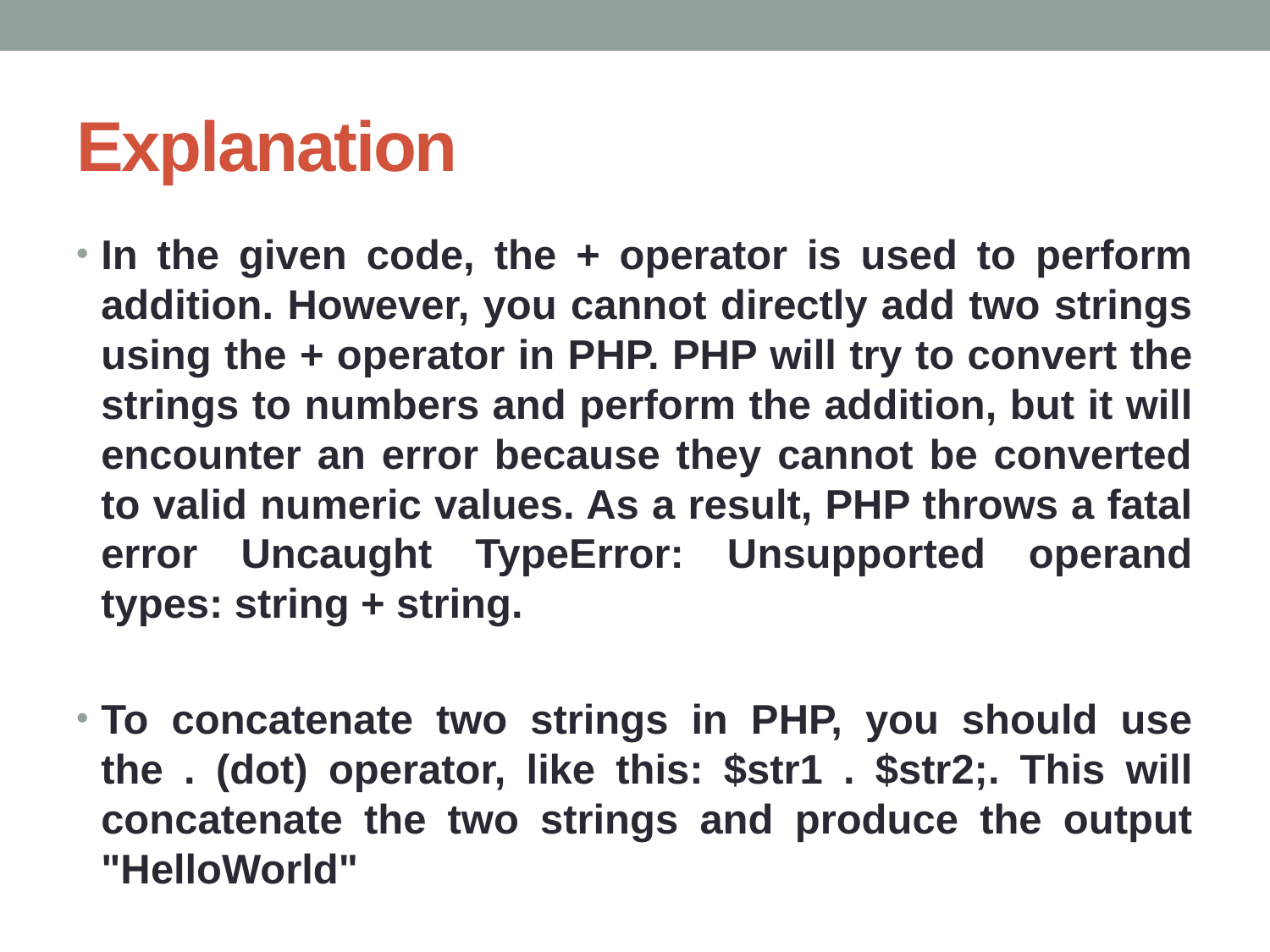

# Explanation
In the given code, the + operator is used to perform addition. However, you cannot directly add two strings using the + operator in PHP. PHP will try to convert the strings to numbers and perform the addition, but it will encounter an error because they cannot be converted to valid numeric values. As a result, PHP throws a fatal error Uncaught TypeError: Unsupported operand types: string + string.

To concatenate two strings in PHP, you should use the . (dot) operator, like this: $str1 . $str2;. This will concatenate the two strings and produce the output "HelloWorld"